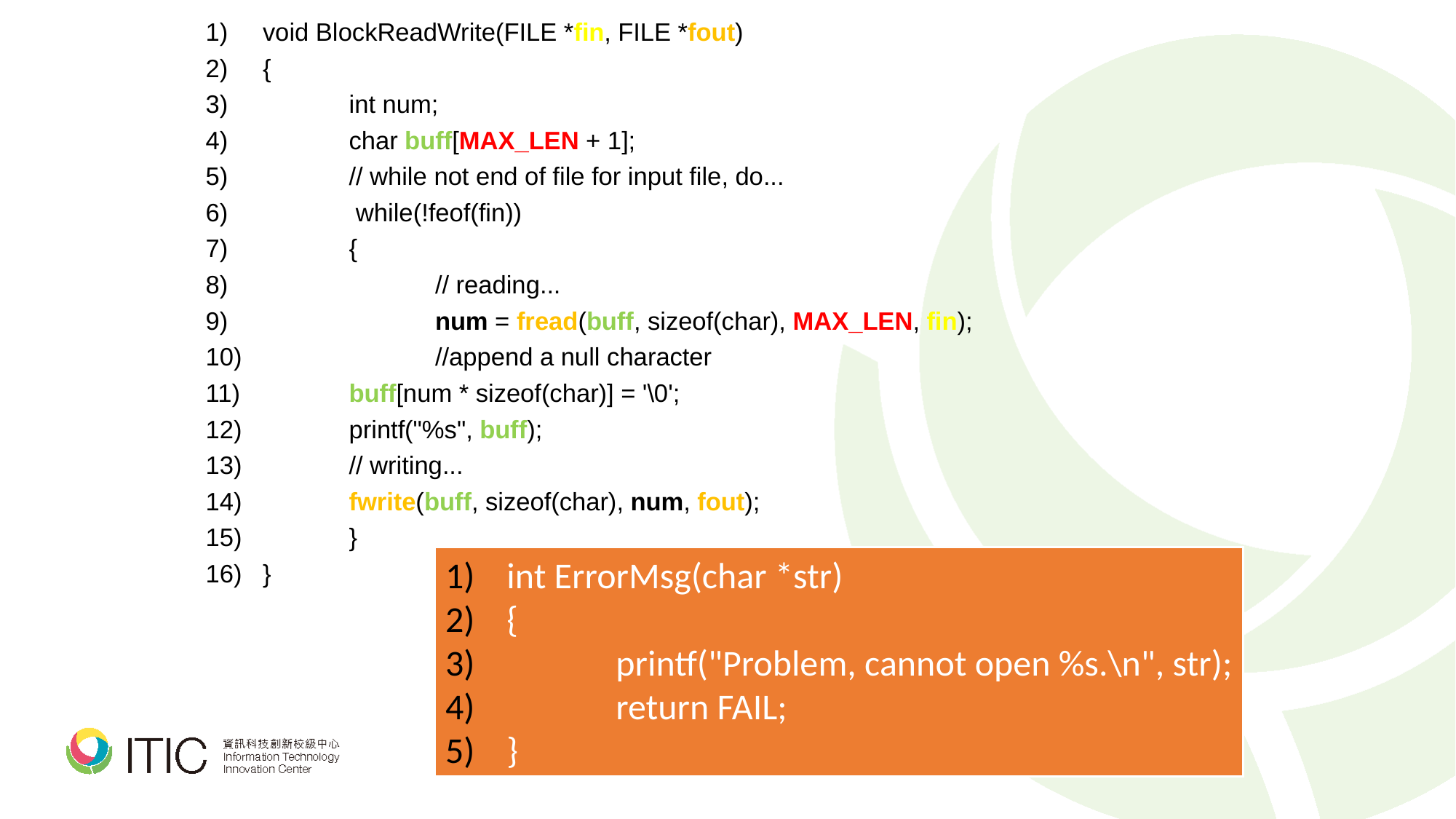

void BlockReadWrite(FILE *fin, FILE *fout)
{
 	int num;
 	char buff[MAX_LEN + 1];
 	// while not end of file for input file, do...
 	 while(!feof(fin))
 	{
 	 	// reading...
 	 	num = fread(buff, sizeof(char), MAX_LEN, fin);
 	 	//append a null character
 		buff[num * sizeof(char)] = '\0';
 		printf("%s", buff);
 		// writing...
 		fwrite(buff, sizeof(char), num, fout);
 	}
}
int ErrorMsg(char *str)
{
 	printf("Problem, cannot open %s.\n", str);
 	return FAIL;
}